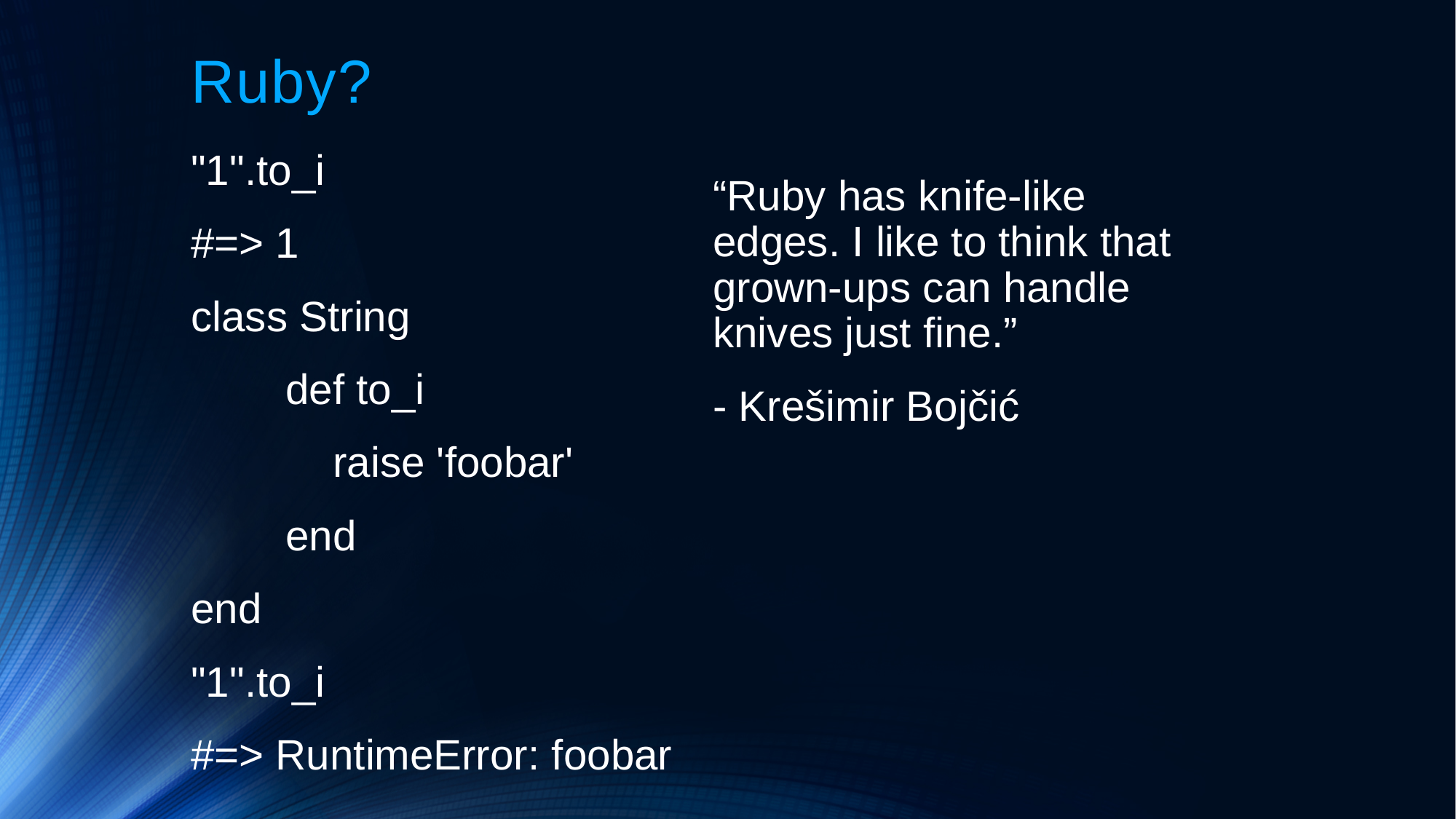

# Ruby?
"1".to_i
#=> 1
class String
        def to_i
            raise 'foobar'
        end
end
"1".to_i
#=> RuntimeError: foobar
“Ruby has knife-like edges. I like to think that grown-ups can handle knives just fine.”
- Krešimir Bojčić